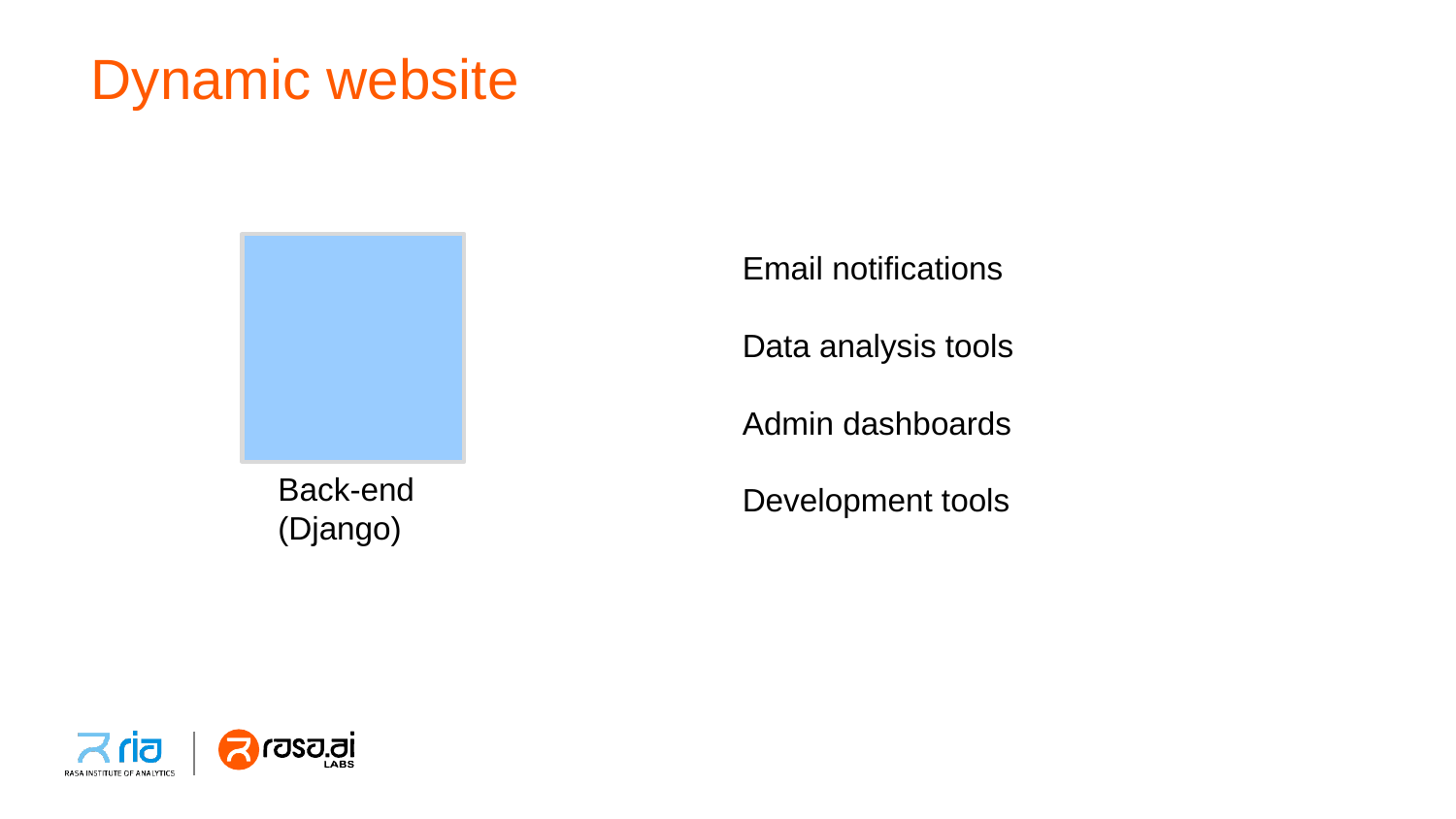

# Dynamic website
Email notifications
Data analysis tools
Admin dashboards
Development tools

Back-end
(Django)